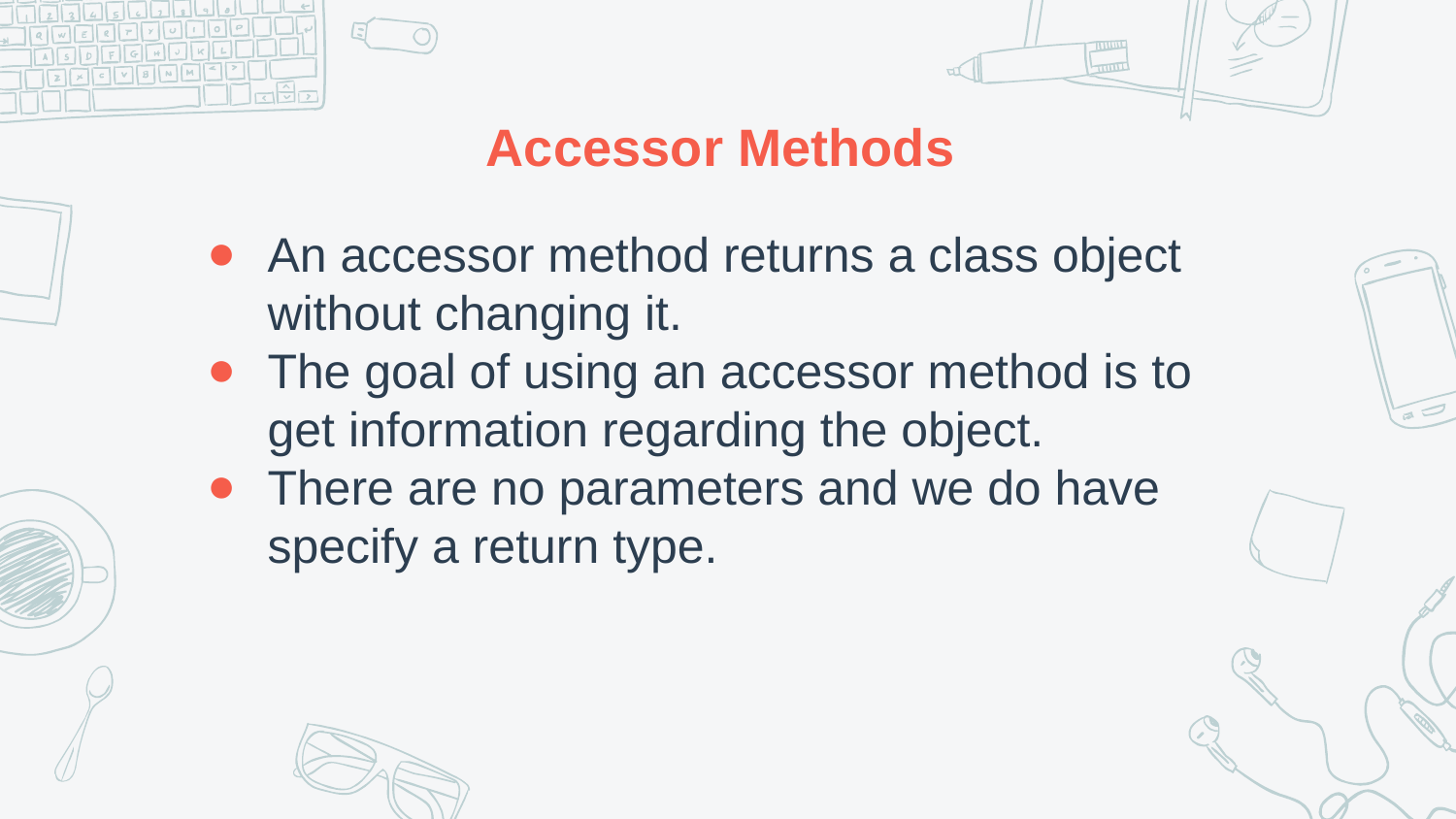

# Accessor Methods
An accessor method returns a class object without changing it.
The goal of using an accessor method is to get information regarding the object.
There are no parameters and we do have specify a return type.